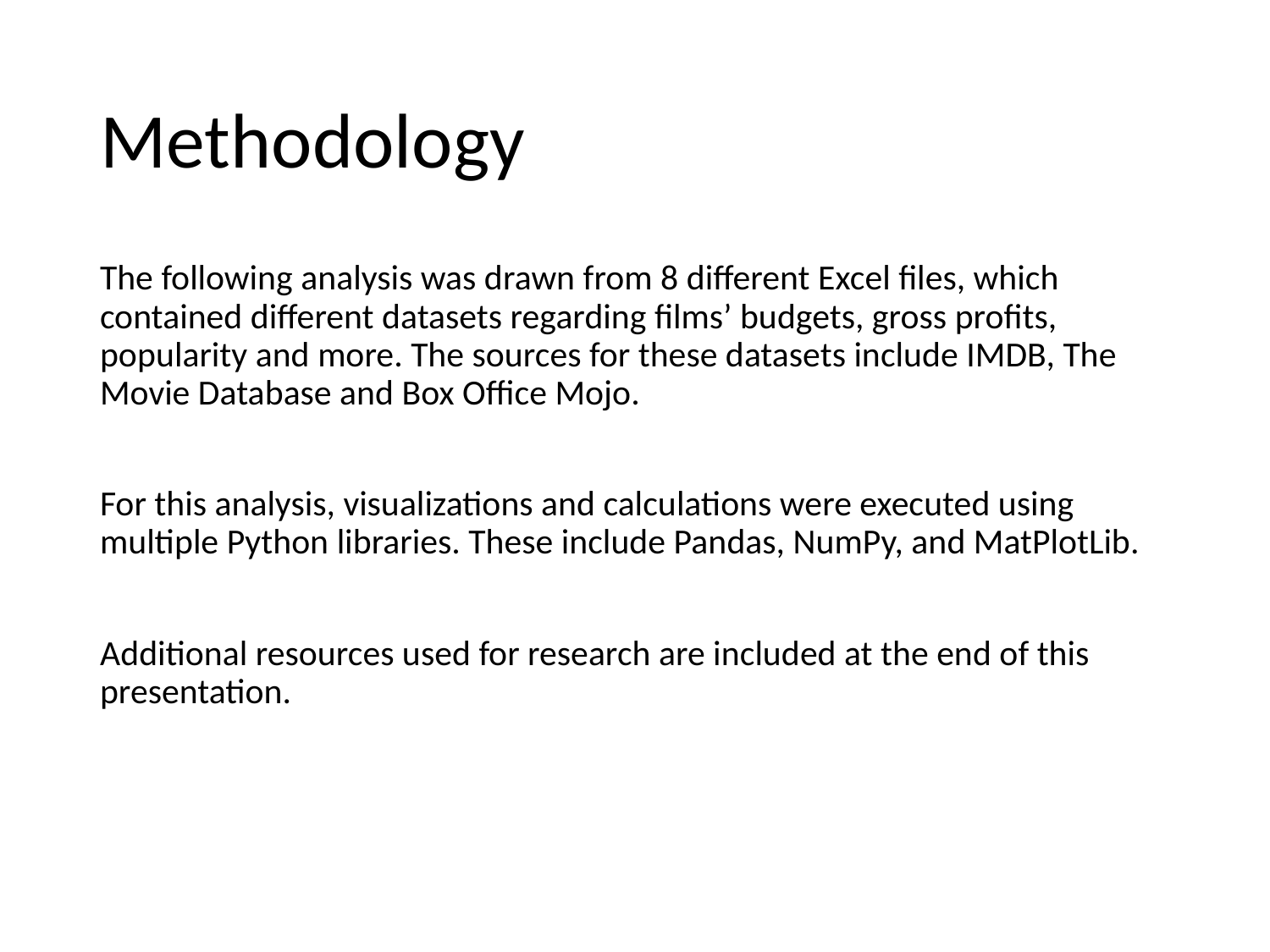

# Methodology
The following analysis was drawn from 8 different Excel files, which contained different datasets regarding films’ budgets, gross profits, popularity and more. The sources for these datasets include IMDB, The Movie Database and Box Office Mojo.

For this analysis, visualizations and calculations were executed using multiple Python libraries. These include Pandas, NumPy, and MatPlotLib.

Additional resources used for research are included at the end of this presentation.